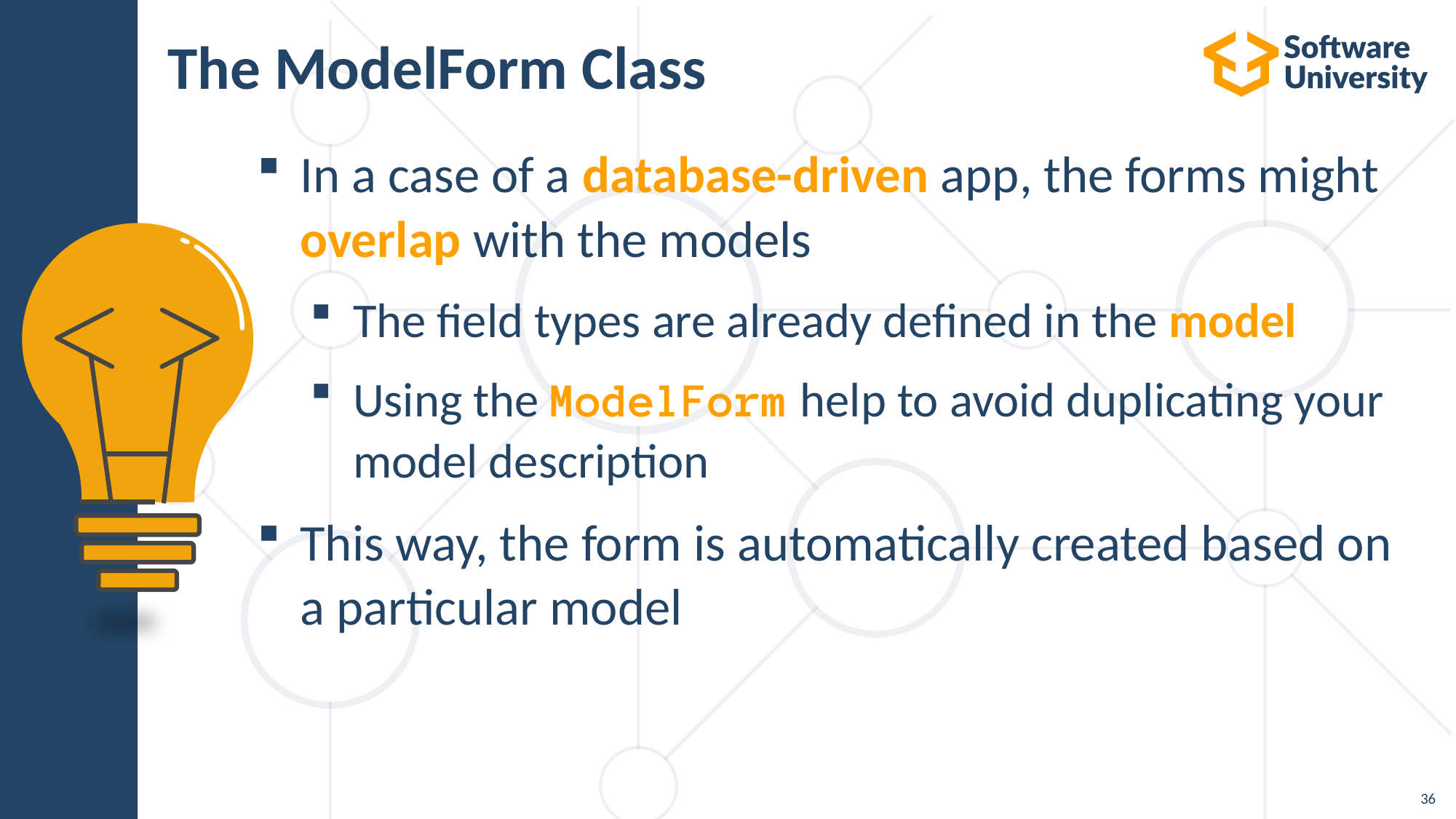

# The ModelForm Class
In a case of a database-driven app, the forms might overlap with the models
The field types are already defined in the model
Using the ModelForm help to avoid duplicating your model description
This way, the form is automatically created based on a particular model
36